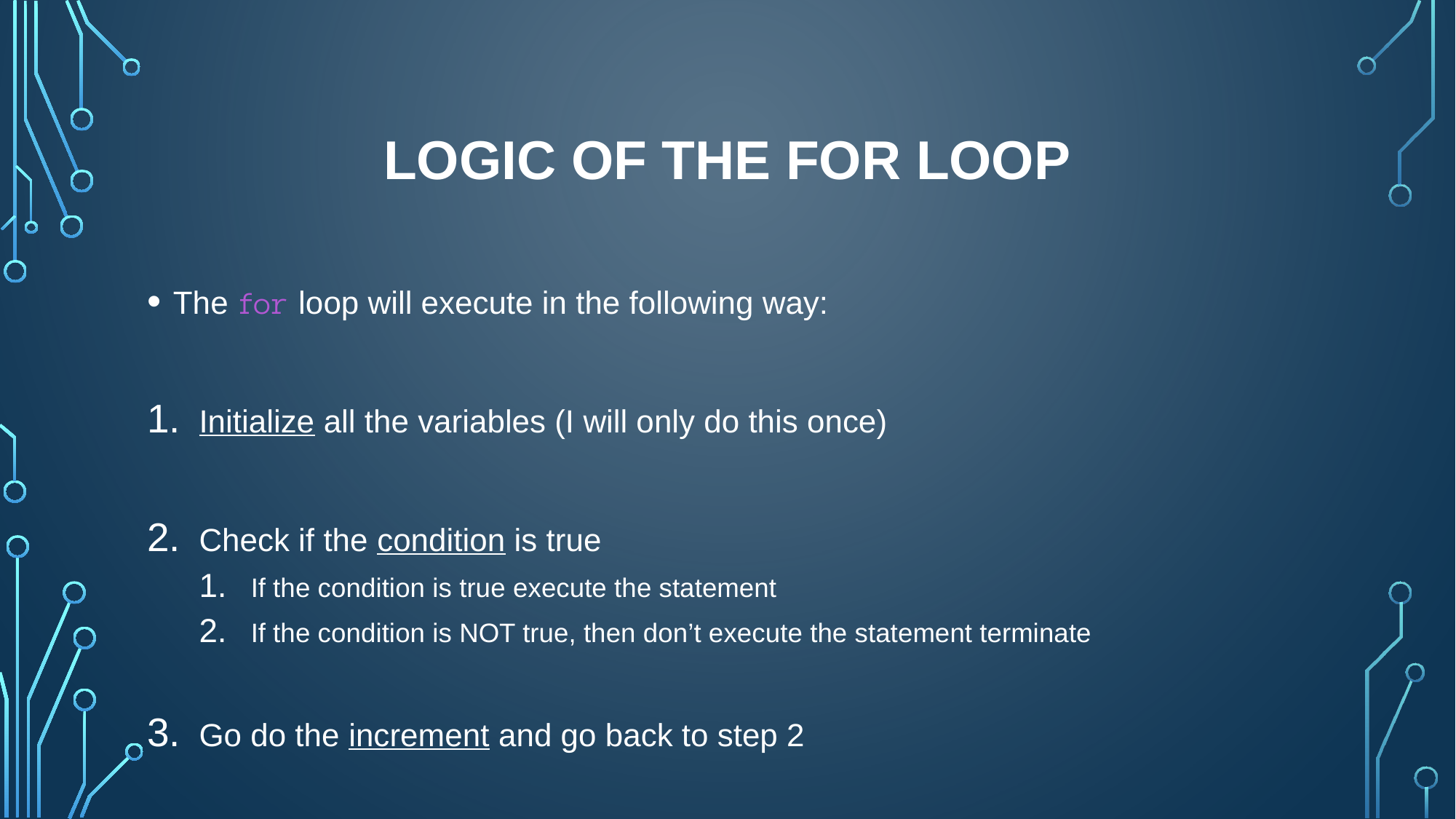

# Logic of the for loop
The for loop will execute in the following way:

Initialize all the variables (I will only do this once)

Check if the condition is true
If the condition is true execute the statement
If the condition is NOT true, then don’t execute the statement terminate

Go do the increment and go back to step 2